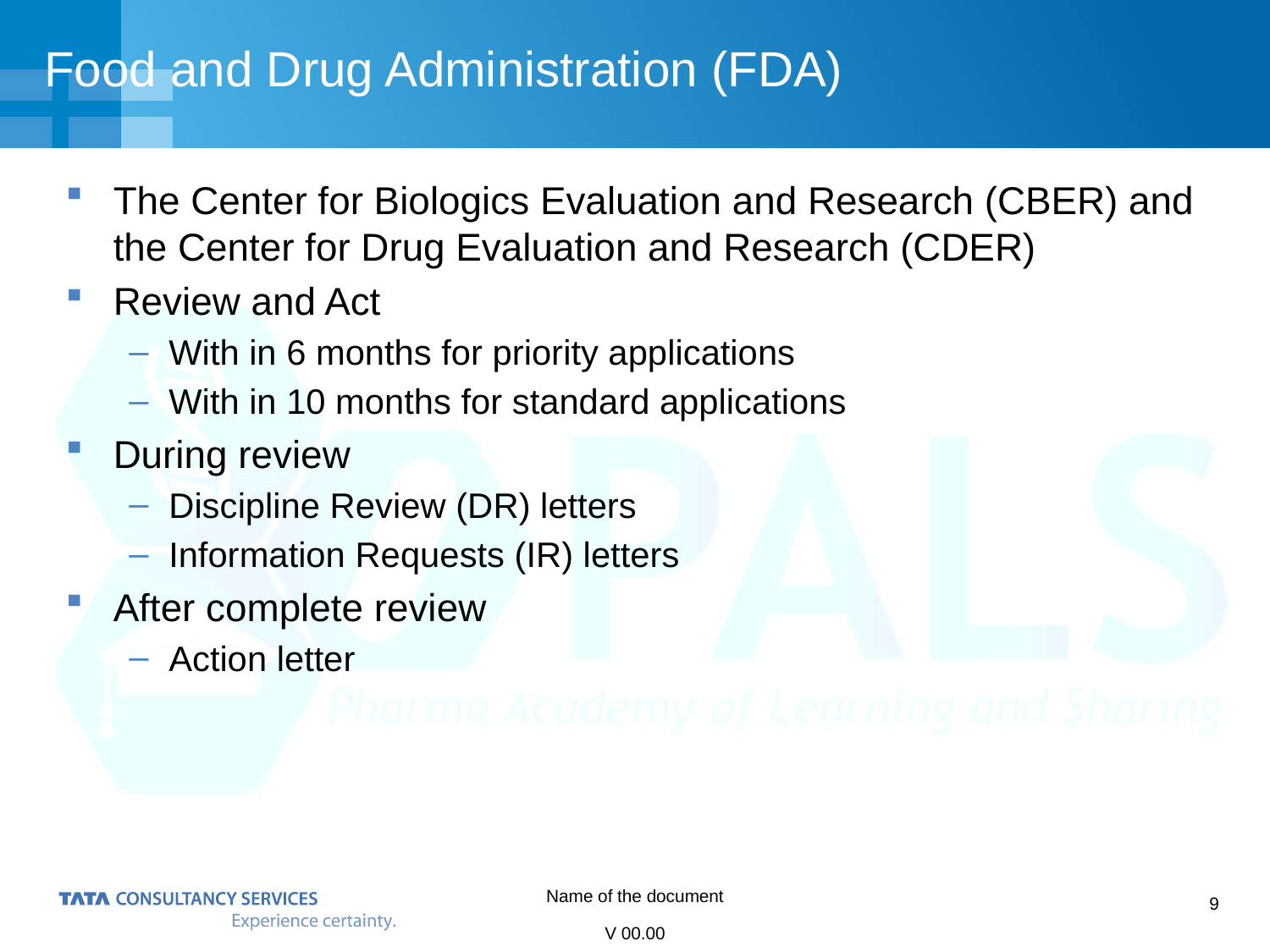

# Food and Drug Administration (FDA)
The Center for Biologics Evaluation and Research (CBER) and the Center for Drug Evaluation and Research (CDER)
Review and Act
With in 6 months for priority applications
With in 10 months for standard applications
During review
Discipline Review (DR) letters
Information Requests (IR) letters
After complete review
Action letter